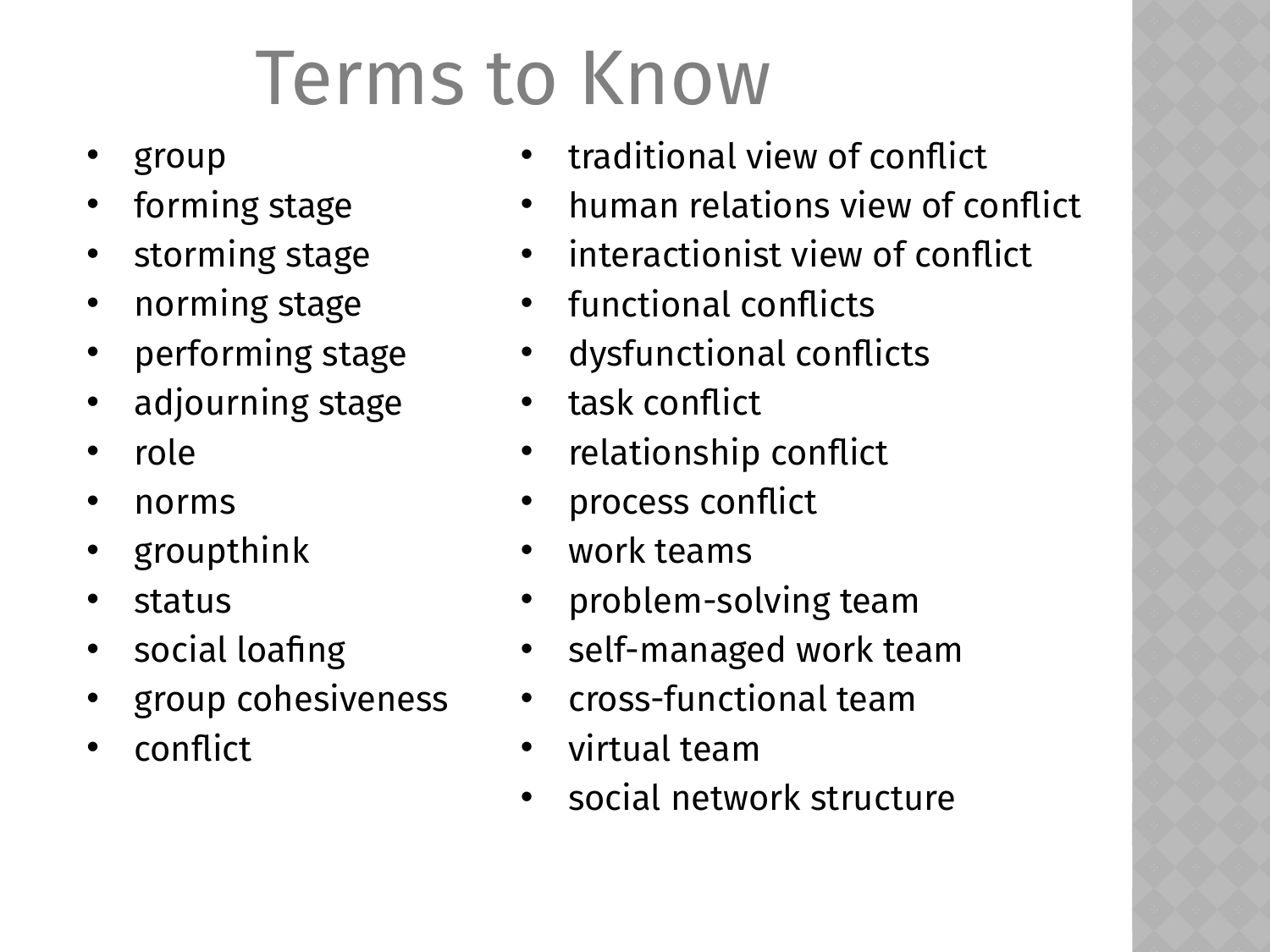

Terms to Know
group
forming stage
storming stage
norming stage
performing stage
adjourning stage
role
norms
groupthink
status
social loafing
group cohesiveness
conflict
traditional view of conflict
human relations view of conflict
interactionist view of conflict
functional conflicts
dysfunctional conflicts
task conflict
relationship conflict
process conflict
work teams
problem-solving team
self-managed work team
cross-functional team
virtual team
social network structure